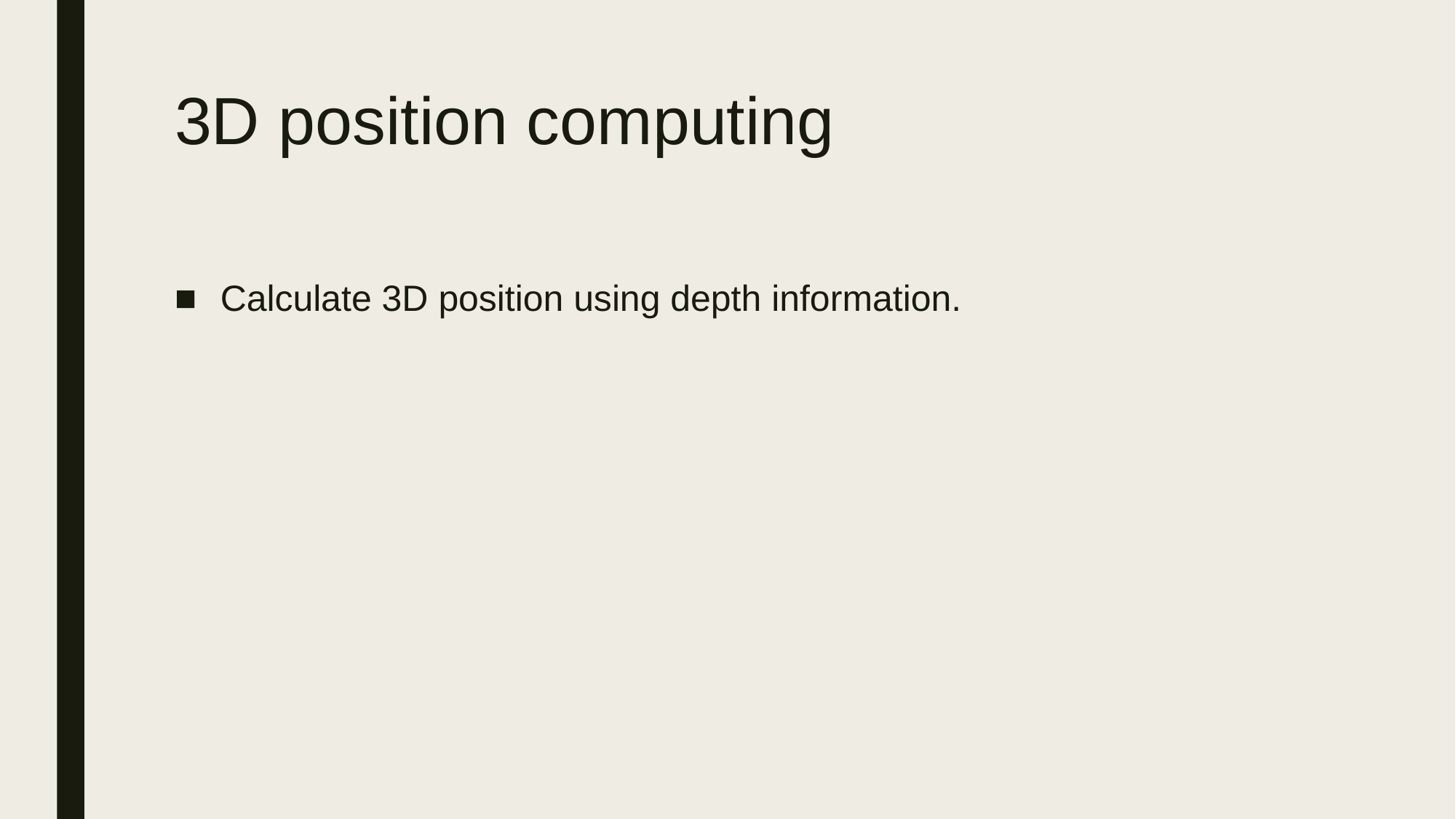

# 3D position computing
Calculate 3D position using depth information.